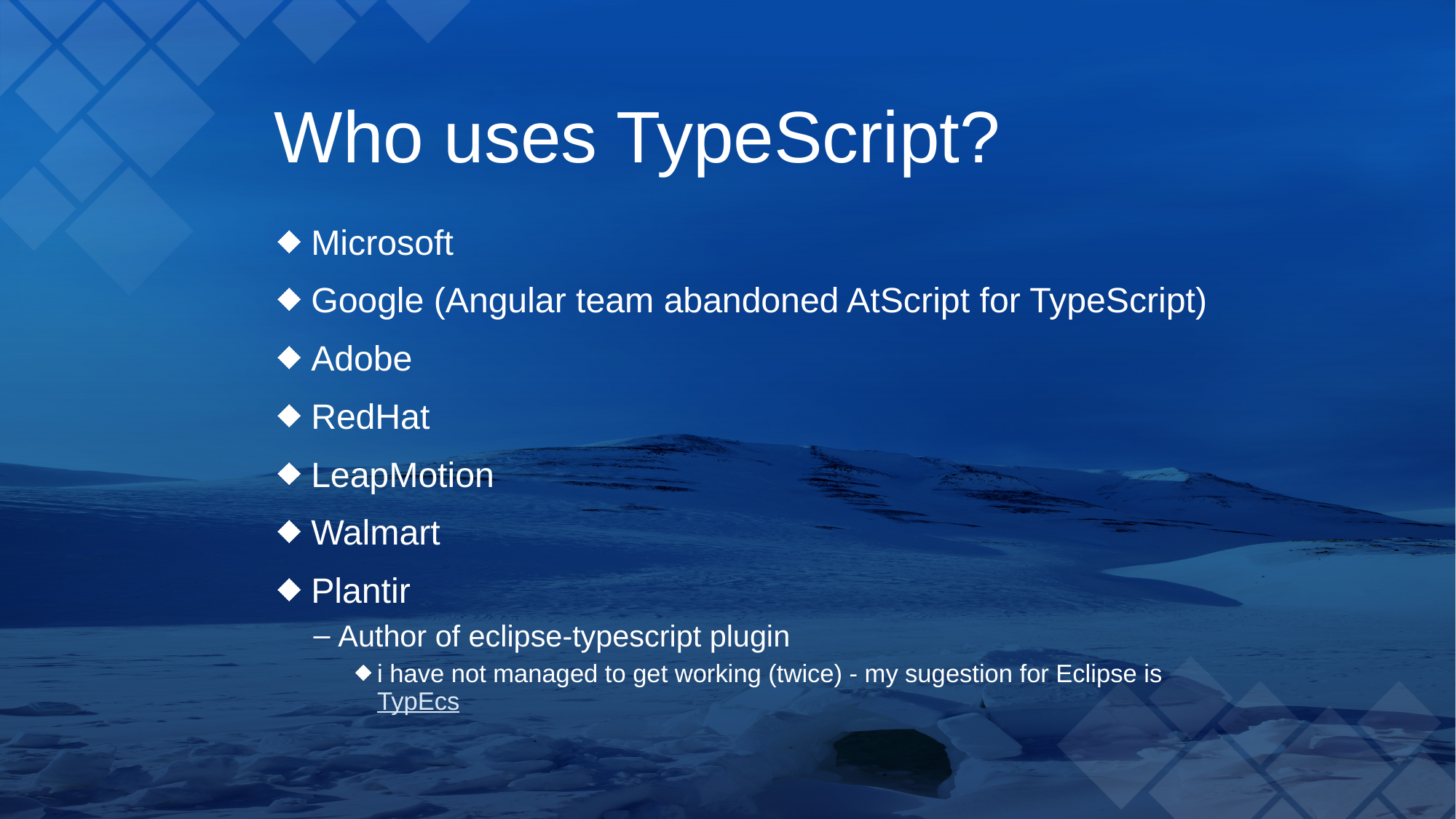

# Who uses TypeScript?
Microsoft
Google (Angular team abandoned AtScript for TypeScript)
Adobe
RedHat
LeapMotion
Walmart
Plantir
Author of eclipse-typescript plugin
i have not managed to get working (twice) - my sugestion for Eclipse is TypEcs